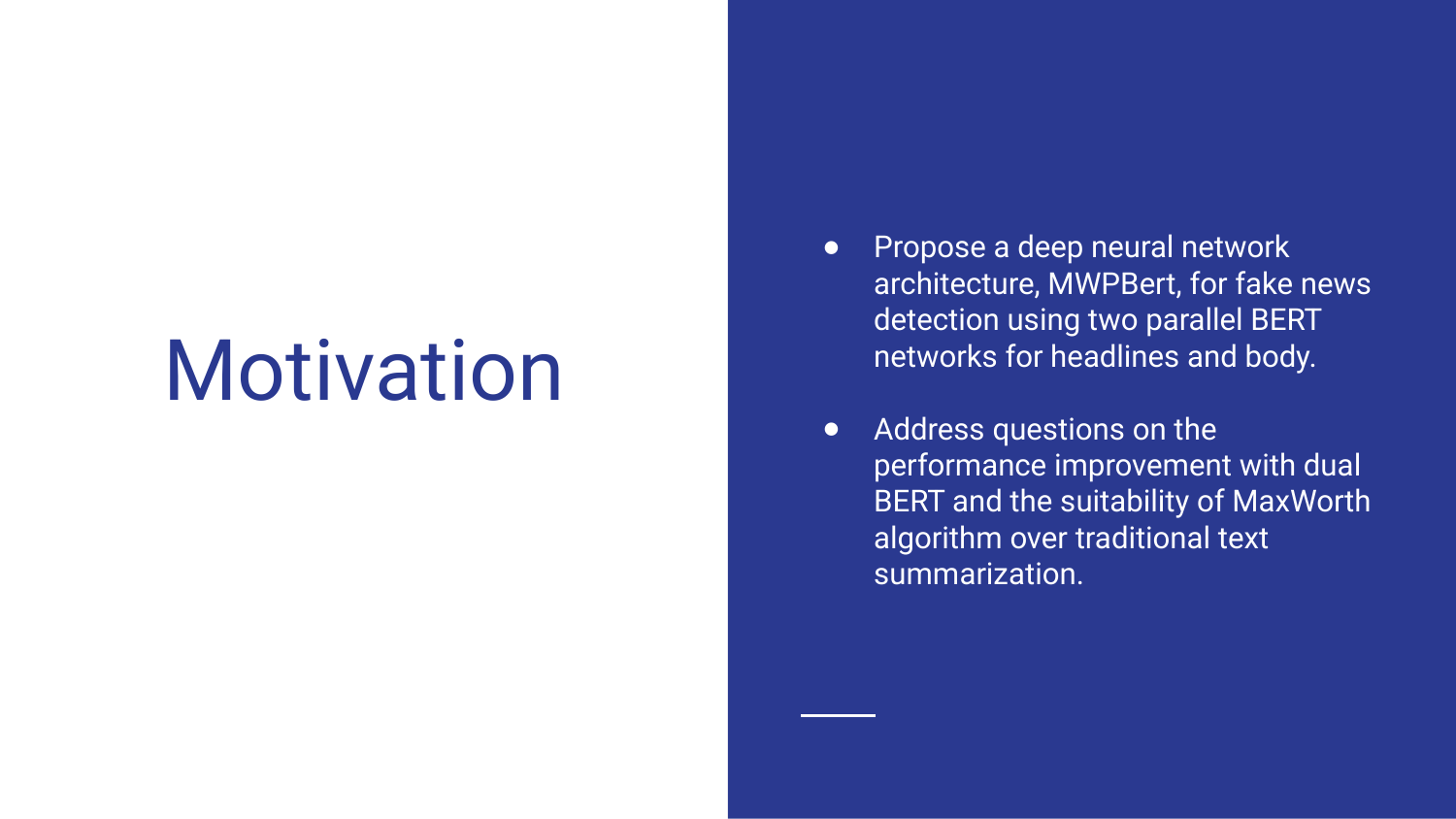

Propose a deep neural network architecture, MWPBert, for fake news detection using two parallel BERT networks for headlines and body.

Address questions on the performance improvement with dual BERT and the suitability of MaxWorth algorithm over traditional text summarization.
# Motivation